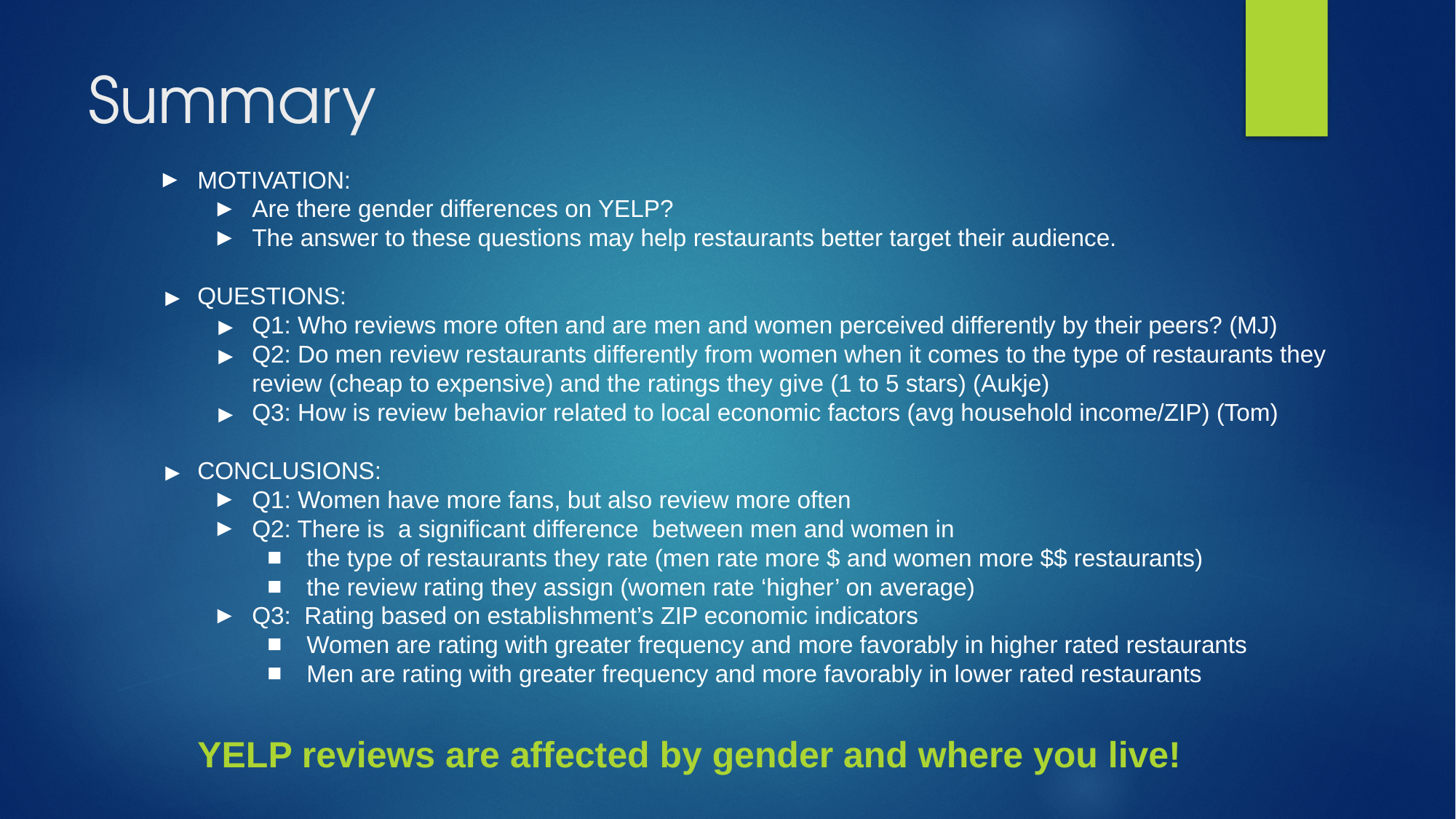

# Summary
MOTIVATION:
Are there gender differences on YELP?
The answer to these questions may help restaurants better target their audience.

QUESTIONS:
Q1: Who reviews more often and are men and women perceived differently by their peers? (MJ)
Q2: Do men review restaurants differently from women when it comes to the type of restaurants they review (cheap to expensive) and the ratings they give (1 to 5 stars) (Aukje)
Q3: How is review behavior related to local economic factors (avg household income/ZIP) (Tom)

CONCLUSIONS:
Q1: Women have more fans, but also review more often
Q2: There is  a significant difference  between men and women in
the type of restaurants they rate (men rate more $ and women more $$ restaurants)
the review rating they assign (women rate ‘higher’ on average)
Q3:  Rating based on establishment’s ZIP economic indicators
Women are rating with greater frequency and more favorably in higher rated restaurants
Men are rating with greater frequency and more favorably in lower rated restaurants

YELP reviews are affected by gender and where you live!